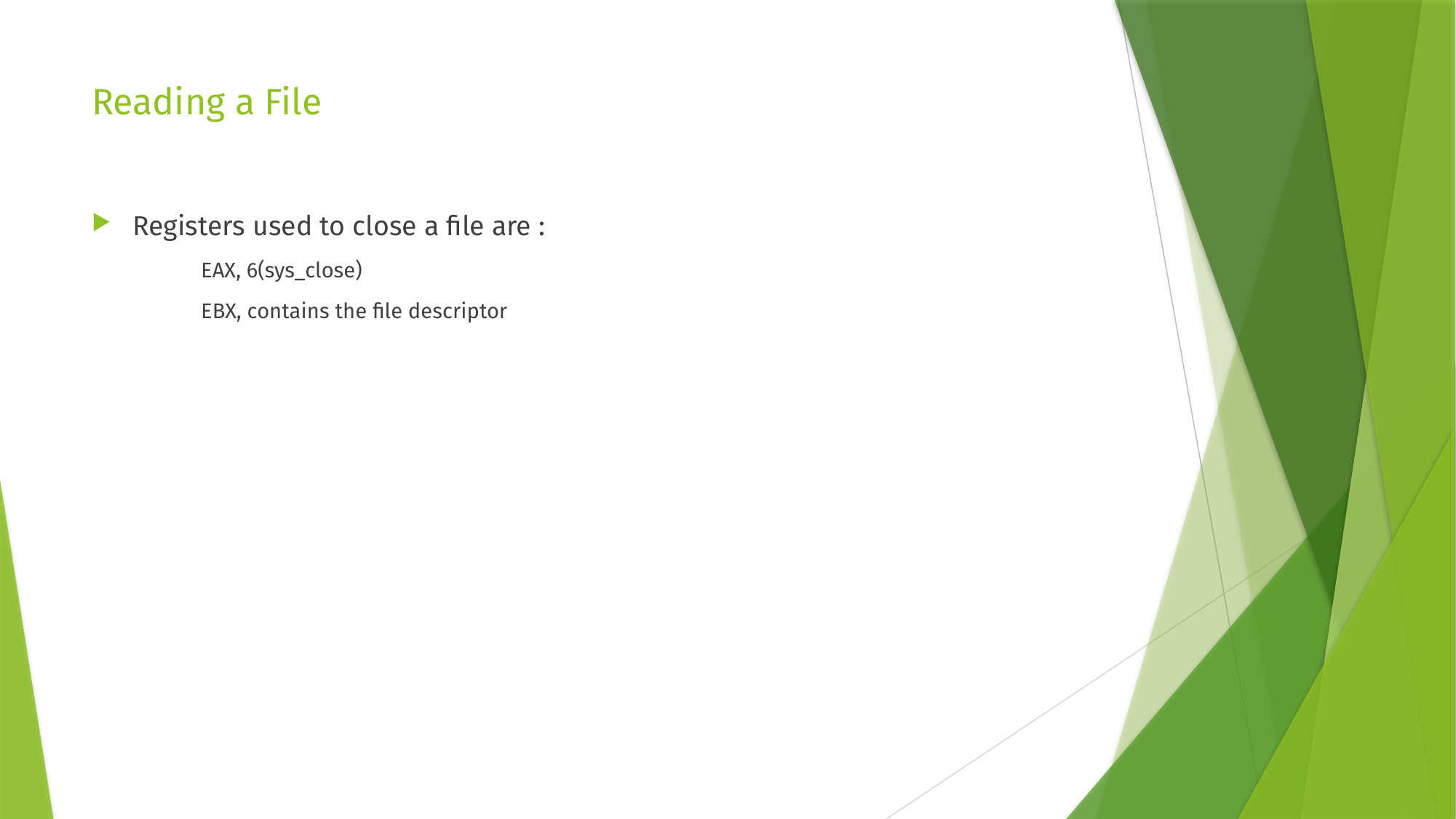

# Reading a File
Registers used to close a file are :
EAX, 6(sys_close)
EBX, contains the file descriptor